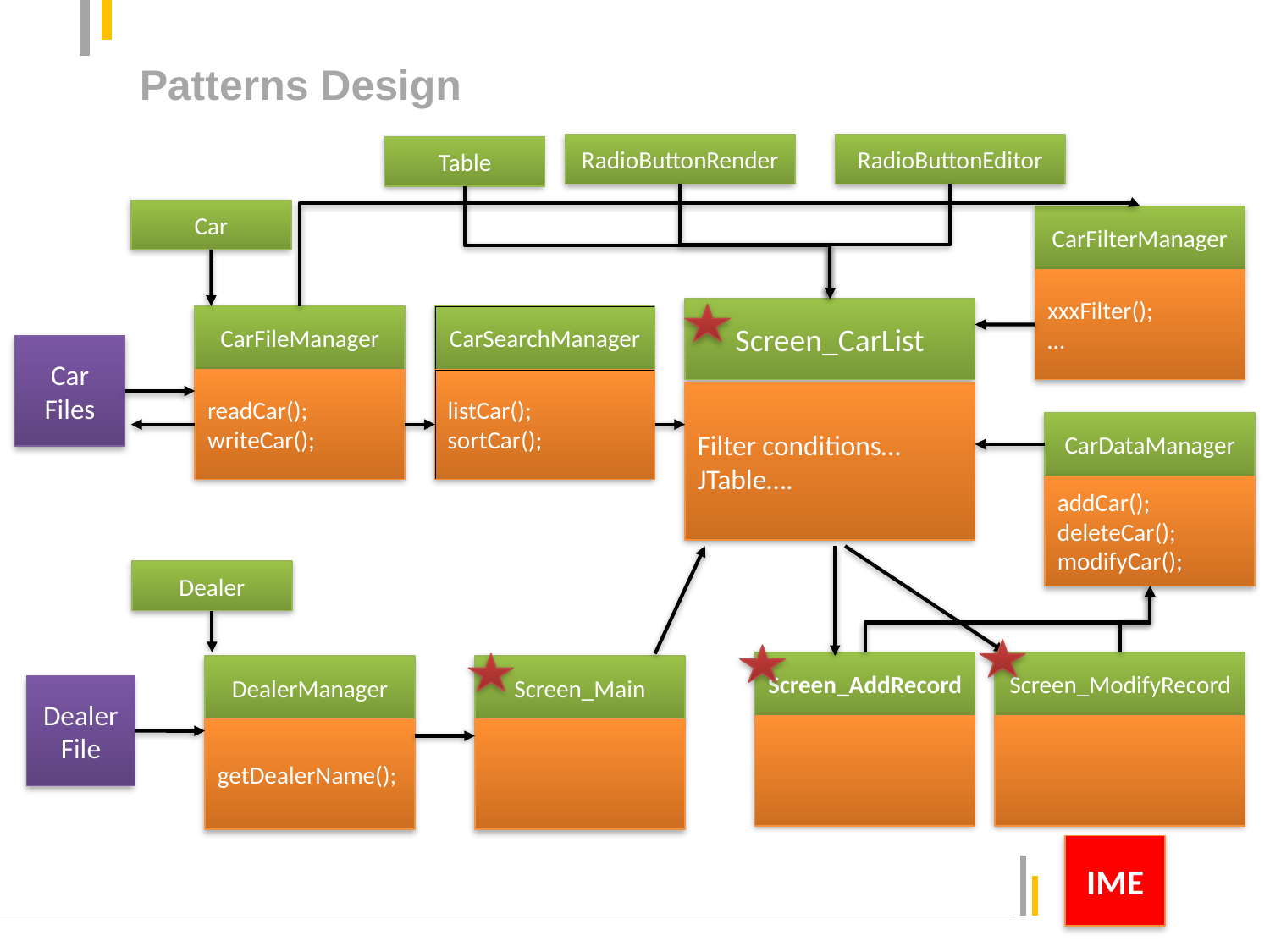

Patterns Design
RadioButtonRender
RadioButtonEditor
Table
Car
CarFilterManager
xxxFilter();
…
Screen_CarList

CarFileManager
CarSearchManager
Car
Files
readCar();
writeCar();
listCar();
sortCar();
Filter conditions…
JTable….
CarDataManager
addCar();
deleteCar();
modifyCar();
Dealer

Screen_AddRecord
Screen_ModifyRecord

DealerManager
Screen_Main
Dealer
File

getDealerName();

IME